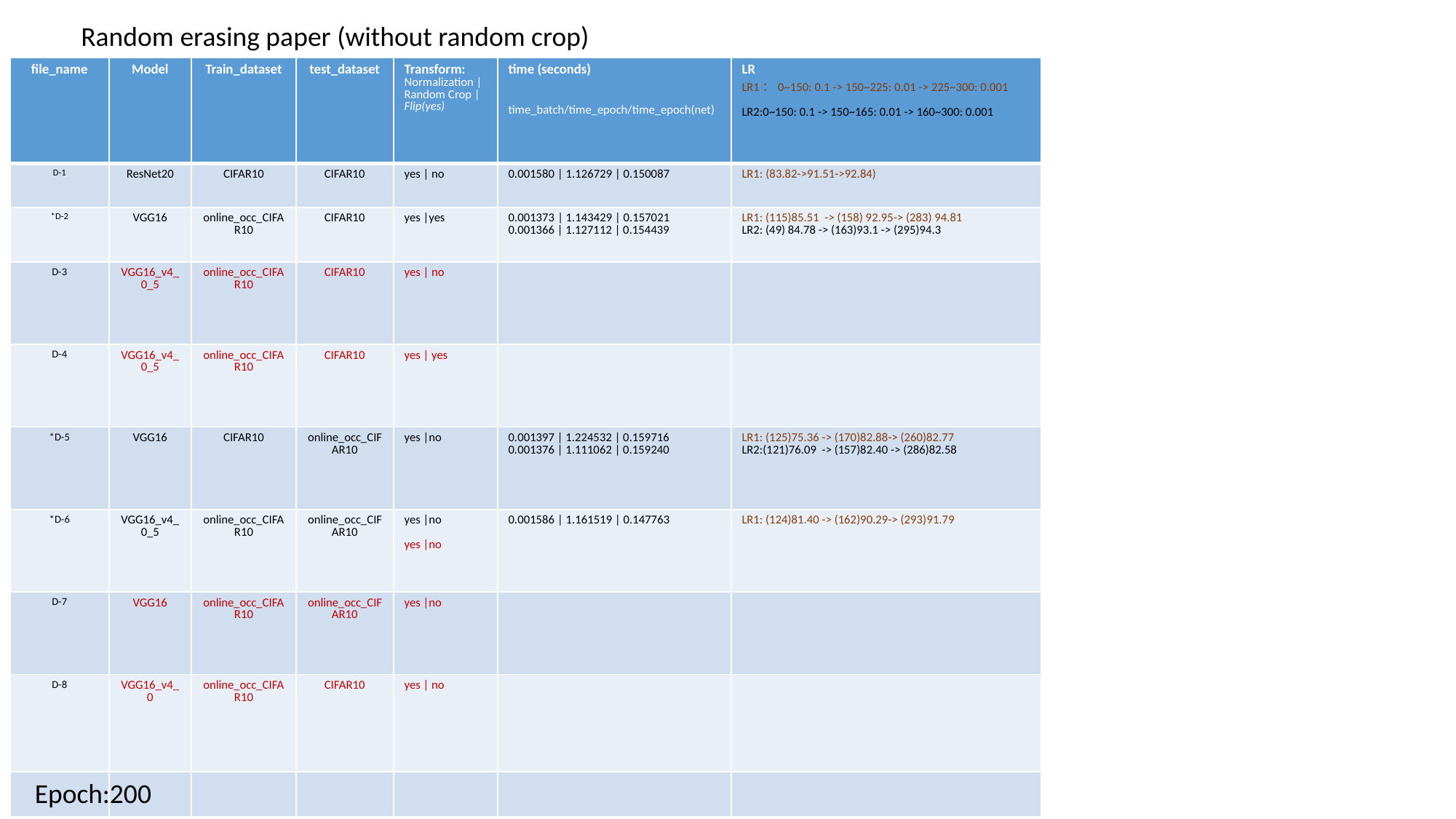

Random erasing paper (without random crop)
| file\_name | Model | Train\_dataset | test\_dataset | Transform: Normalization | Random Crop | Flip(yes) | time (seconds) time\_batch/time\_epoch/time\_epoch(net) | LR LR1：0~150: 0.1 -> 150~225: 0.01 -> 225~300: 0.001 LR2:0~150: 0.1 -> 150~165: 0.01 -> 160~300: 0.001 |
| --- | --- | --- | --- | --- | --- | --- |
| D-1 | ResNet20 | CIFAR10 | CIFAR10 | yes | no | 0.001580 | 1.126729 | 0.150087 | LR1: (83.82->91.51->92.84) |
| \*D-2 | VGG16 | online\_occ\_CIFAR10 | CIFAR10 | yes |yes | 0.001373 | 1.143429 | 0.157021 0.001366 | 1.127112 | 0.154439 | LR1: (115)85.51 -> (158) 92.95-> (283) 94.81 LR2: (49) 84.78 -> (163)93.1 -> (295)94.3 |
| D-3 | VGG16\_v4\_0\_5 | online\_occ\_CIFAR10 | CIFAR10 | yes | no |  |  |
| D-4 | VGG16\_v4\_0\_5 | online\_occ\_CIFAR10 | CIFAR10 | yes | yes |  |  |
| \*D-5 | VGG16 | CIFAR10 | online\_occ\_CIFAR10 | yes |no | 0.001397 | 1.224532 | 0.159716 0.001376 | 1.111062 | 0.159240 | LR1: (125)75.36 -> (170)82.88-> (260)82.77 LR2:(121)76.09 -> (157)82.40 -> (286)82.58 |
| \*D-6 | VGG16\_v4\_0\_5 | online\_occ\_CIFAR10 | online\_occ\_CIFAR10 | yes |no yes |no | 0.001586 | 1.161519 | 0.147763 | LR1: (124)81.40 -> (162)90.29-> (293)91.79 |
| D-7 | VGG16 | online\_occ\_CIFAR10 | online\_occ\_CIFAR10 | yes |no |  |  |
| D-8 | VGG16\_v4\_0 | online\_occ\_CIFAR10 | CIFAR10 | yes | no |  |  |
|  |  |  |  |  |  |  |
Epoch:200